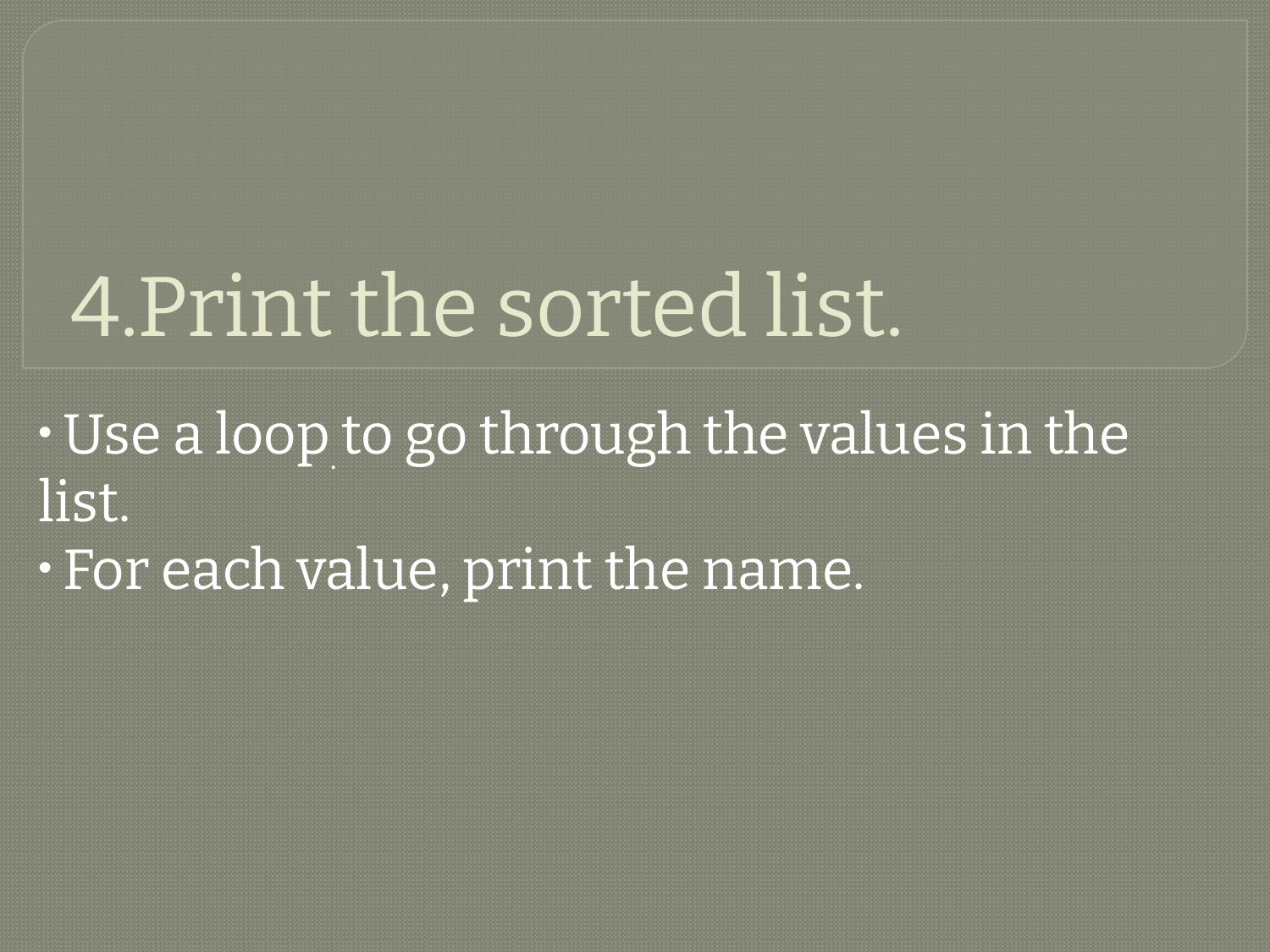

# 4.Print the sorted list.
 Use a loop to go through the values in the list.
 For each value, print the name.
.